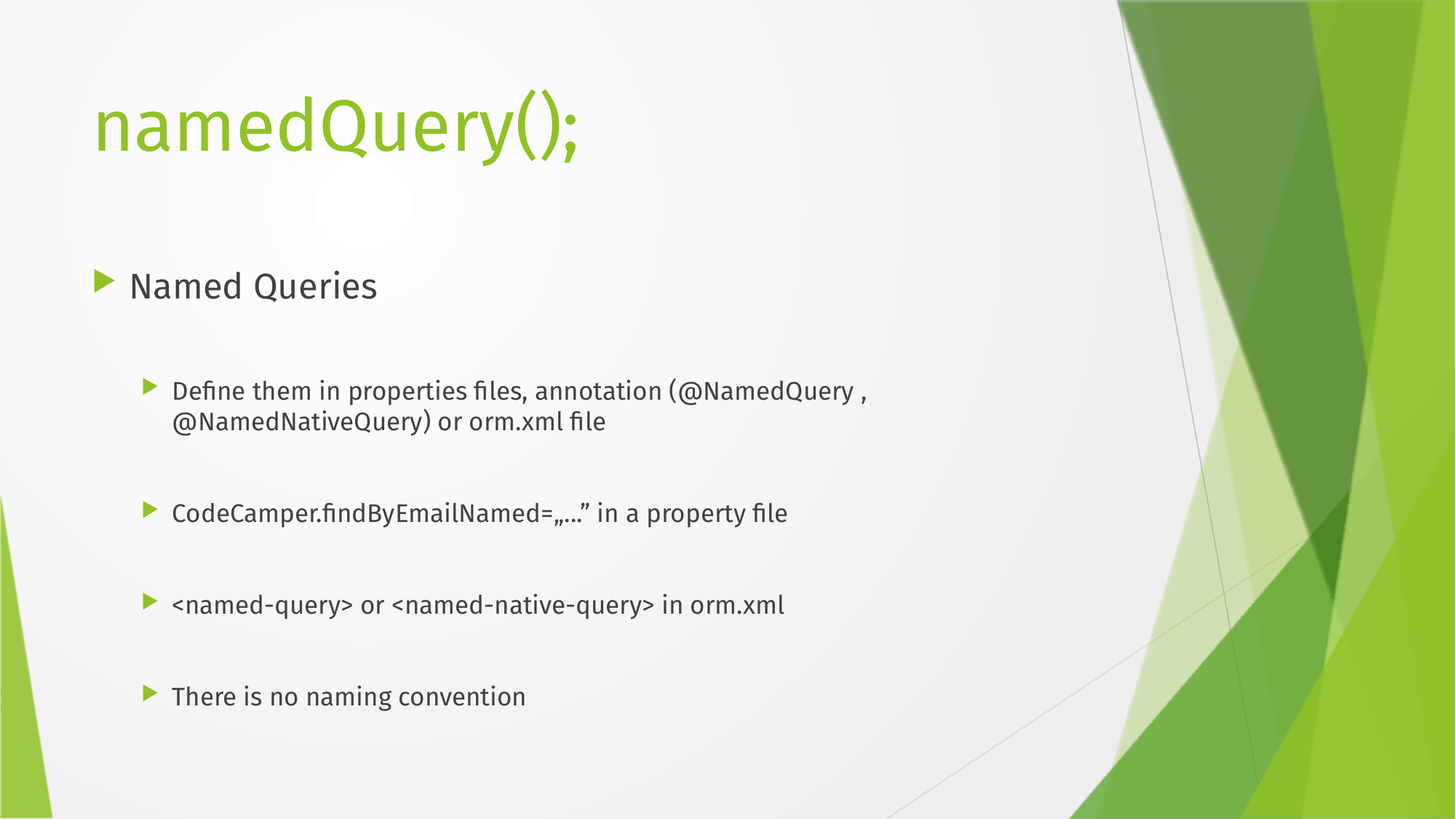

# namedQuery();
Named Queries

Define them in properties files, annotation (@NamedQuery , @NamedNativeQuery) or orm.xml file

CodeCamper.findByEmailNamed=„...” in a property file

<named-query> or <named-native-query> in orm.xml

There is no naming convention